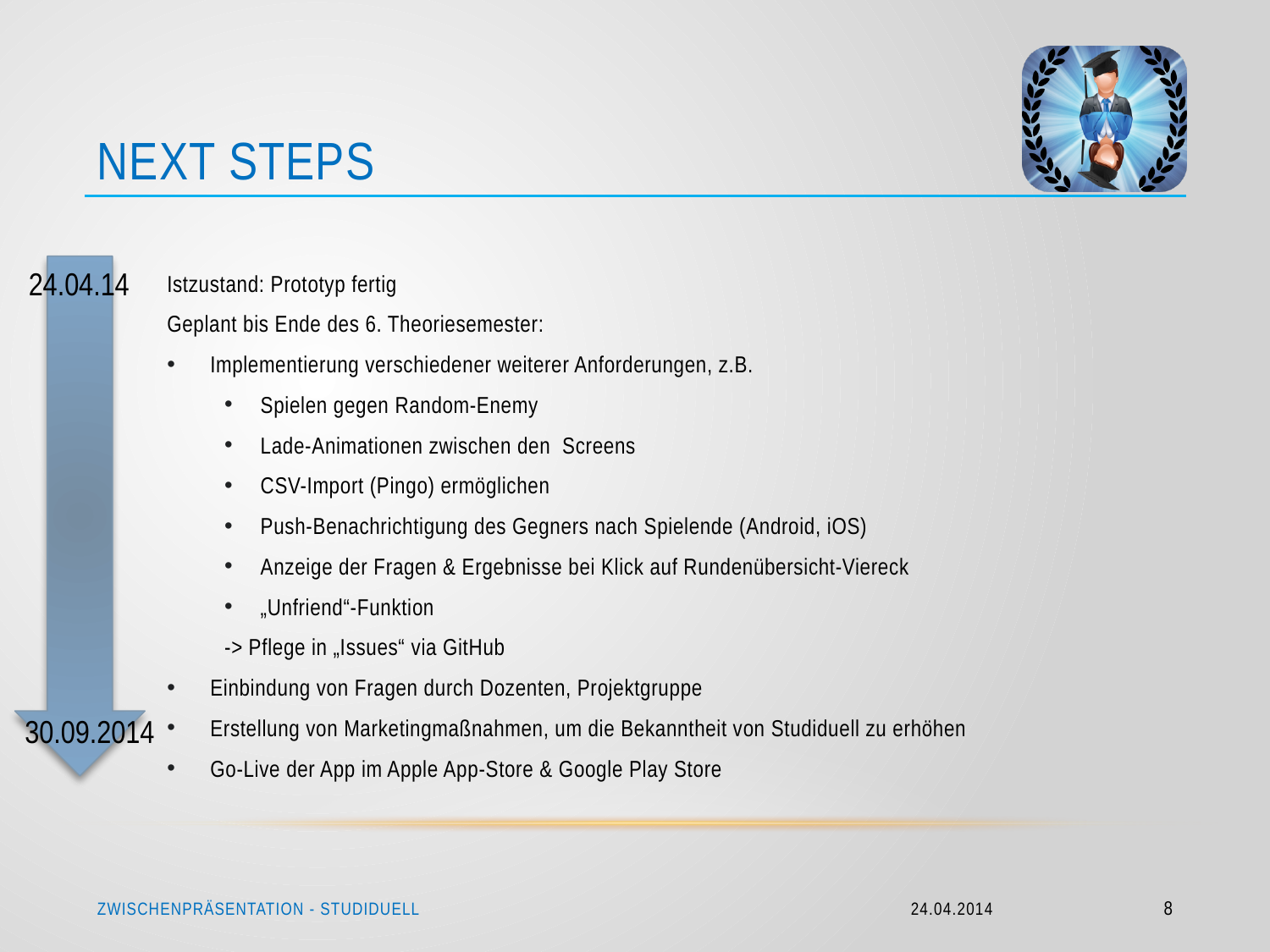

# Next steps

Istzustand: Prototyp fertig
Geplant bis Ende des 6. Theoriesemester:
Implementierung verschiedener weiterer Anforderungen, z.B.
Spielen gegen Random-Enemy
Lade-Animationen zwischen den  Screens
CSV-Import (Pingo) ermöglichen
Push-Benachrichtigung des Gegners nach Spielende (Android, iOS)
Anzeige der Fragen & Ergebnisse bei Klick auf Rundenübersicht-Viereck
„Unfriend“-Funktion
-> Pflege in „Issues“ via GitHub
Einbindung von Fragen durch Dozenten, Projektgruppe
Erstellung von Marketingmaßnahmen, um die Bekanntheit von Studiduell zu erhöhen
Go-Live der App im Apple App-Store & Google Play Store

24.04.14
30.09.2014
Zwischenpräsentation - Studiduell
24.04.2014
8